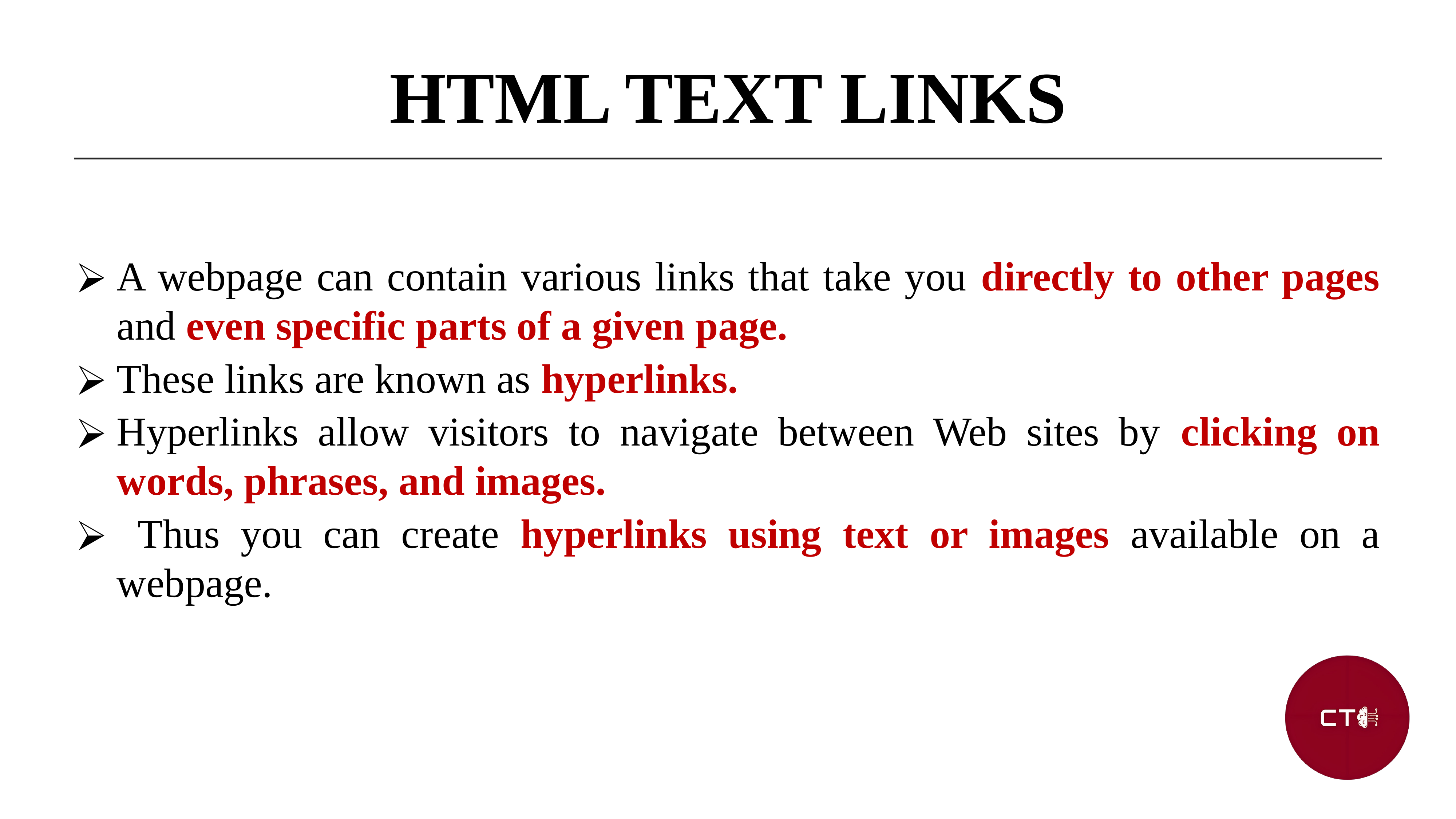

HTML TEXT LINKS
A webpage can contain various links that take you directly to other pages and even specific parts of a given page.
These links are known as hyperlinks.
Hyperlinks allow visitors to navigate between Web sites by clicking on words, phrases, and images.
 Thus you can create hyperlinks using text or images available on a webpage.